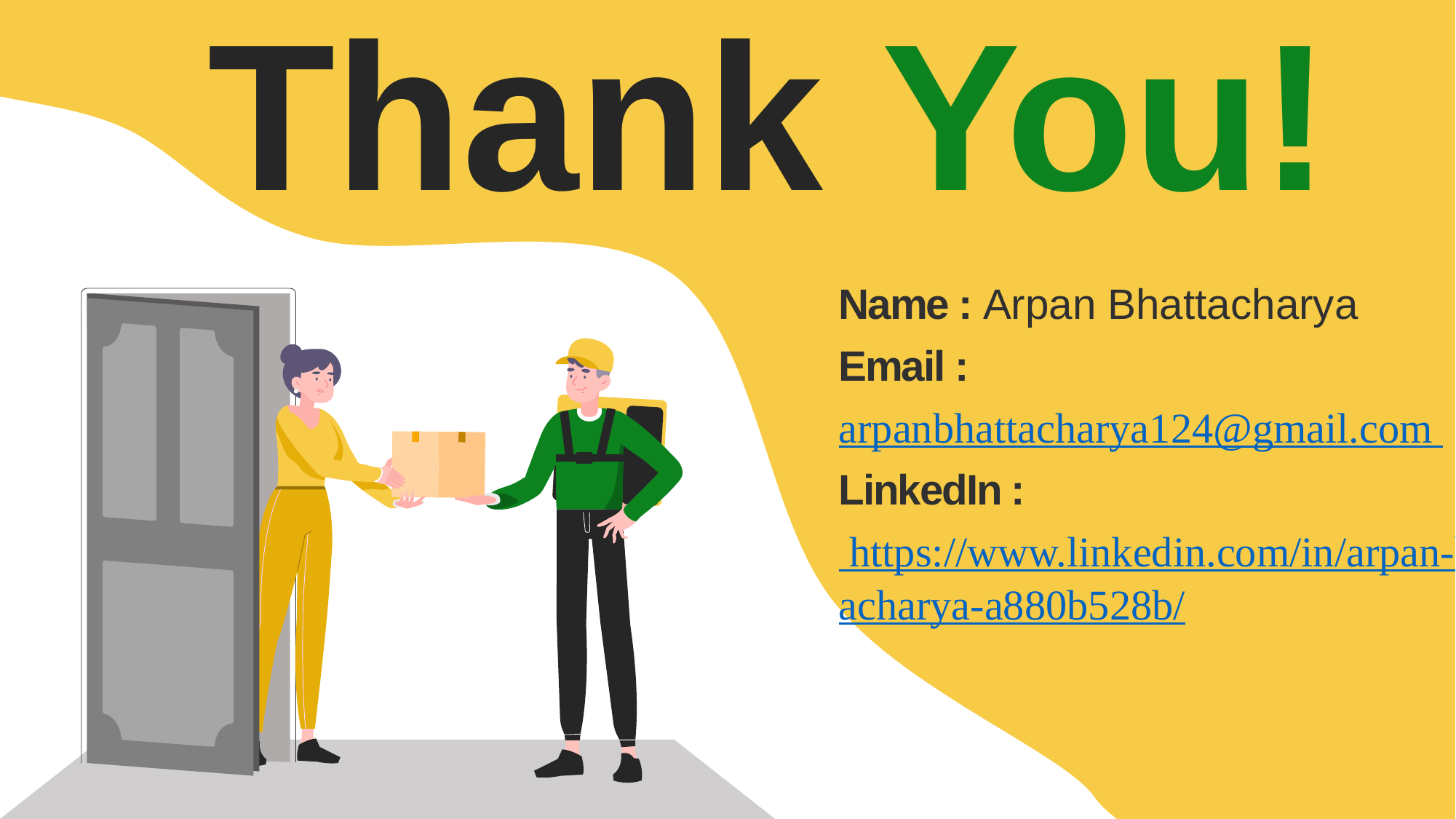

Thank You!

Name : Arpan Bhattacharya
Email : arpanbhattacharya124@gmail.com LinkedIn : https://www.linkedin.com/in/arpan-bhattacharya-a880b528b/